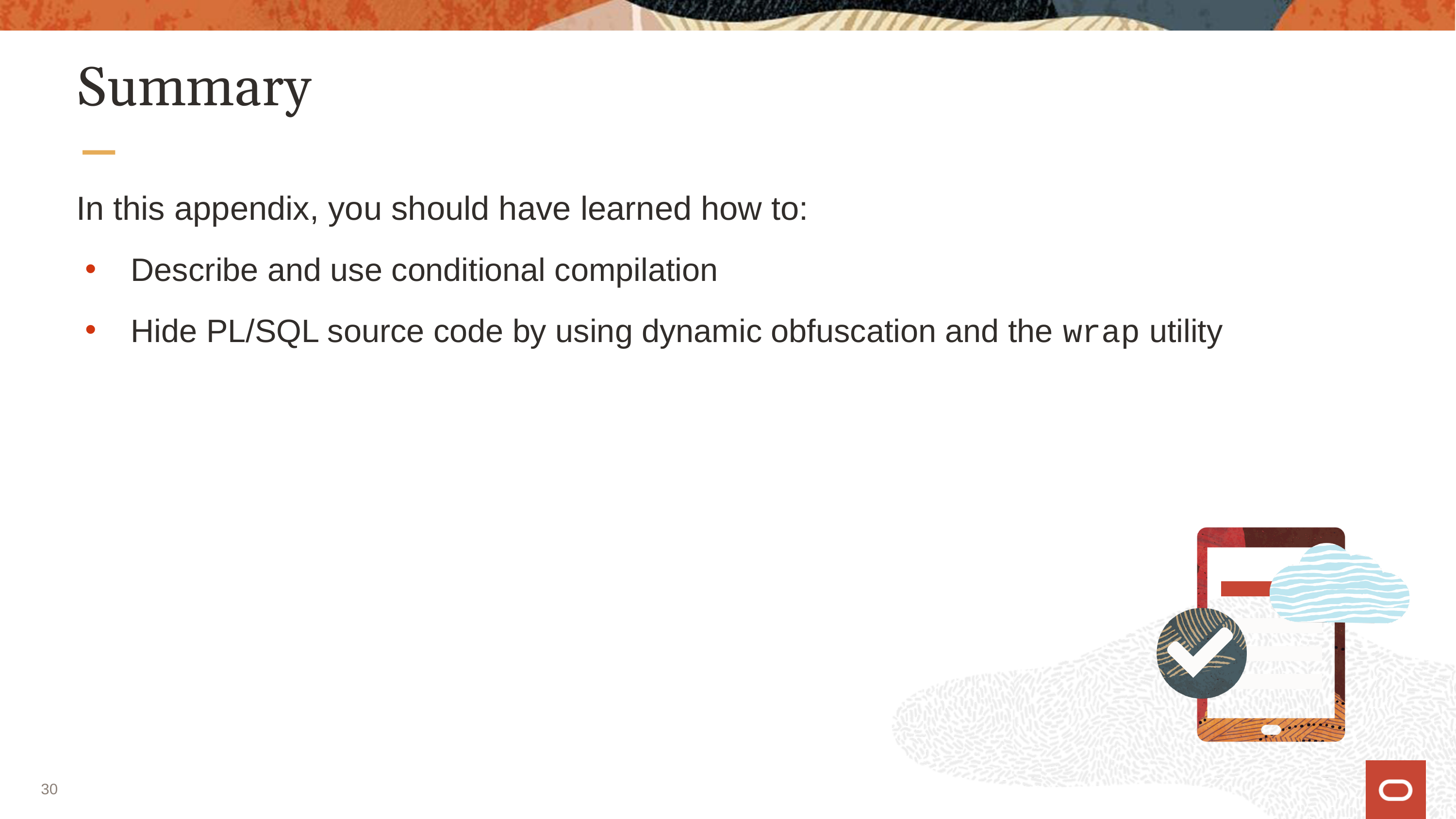

# Summary
In this appendix, you should have learned how to:
Describe and use conditional compilation
Hide PL/SQL source code by using dynamic obfuscation and the wrap utility